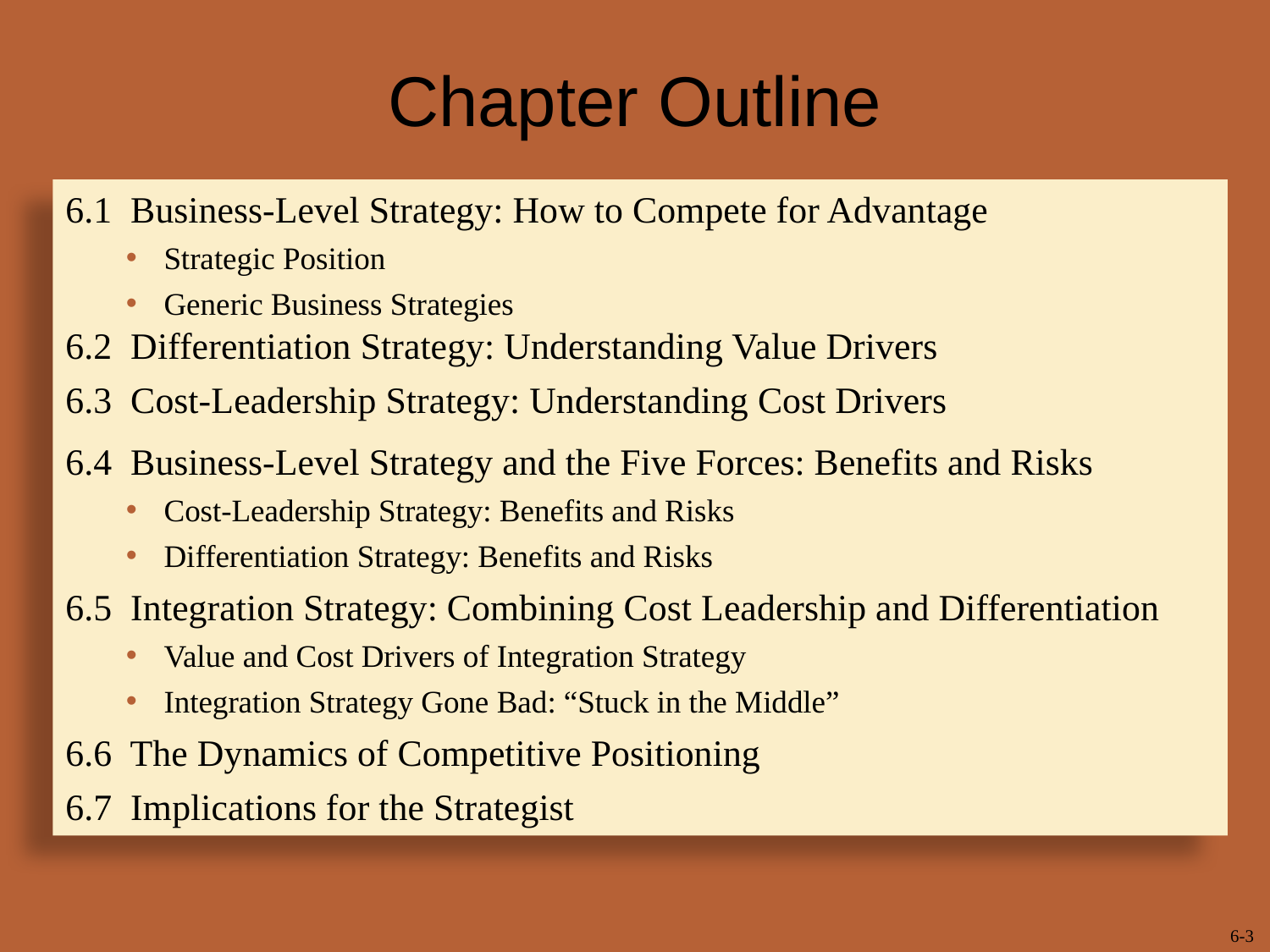

# Chapter Outline
6.1  Business-Level Strategy: How to Compete for Advantage
Strategic Position
Generic Business Strategies
6.2  Differentiation Strategy: Understanding Value Drivers
6.3  Cost-Leadership Strategy: Understanding Cost Drivers

6.4  Business-Level Strategy and the Five Forces: Benefits and Risks
Cost-Leadership Strategy: Benefits and Risks
Differentiation Strategy: Benefits and Risks
6.5  Integration Strategy: Combining Cost Leadership and Differentiation
Value and Cost Drivers of Integration Strategy
Integration Strategy Gone Bad: “Stuck in the Middle”
6.6  The Dynamics of Competitive Positioning
6.7  Implications for the Strategist